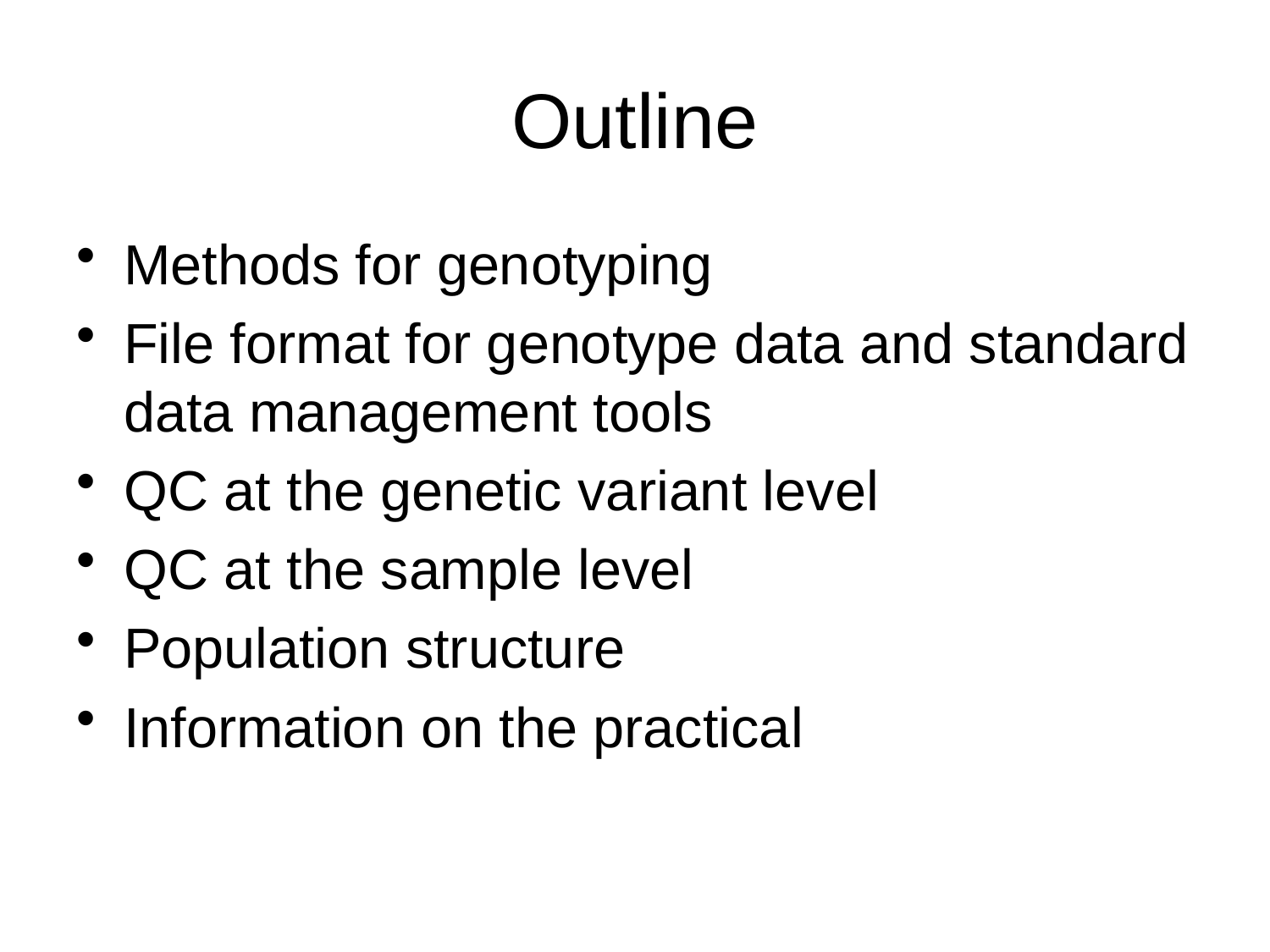

# Outline
Methods for genotyping
File format for genotype data and standard data management tools
QC at the genetic variant level
QC at the sample level
Population structure
Information on the practical